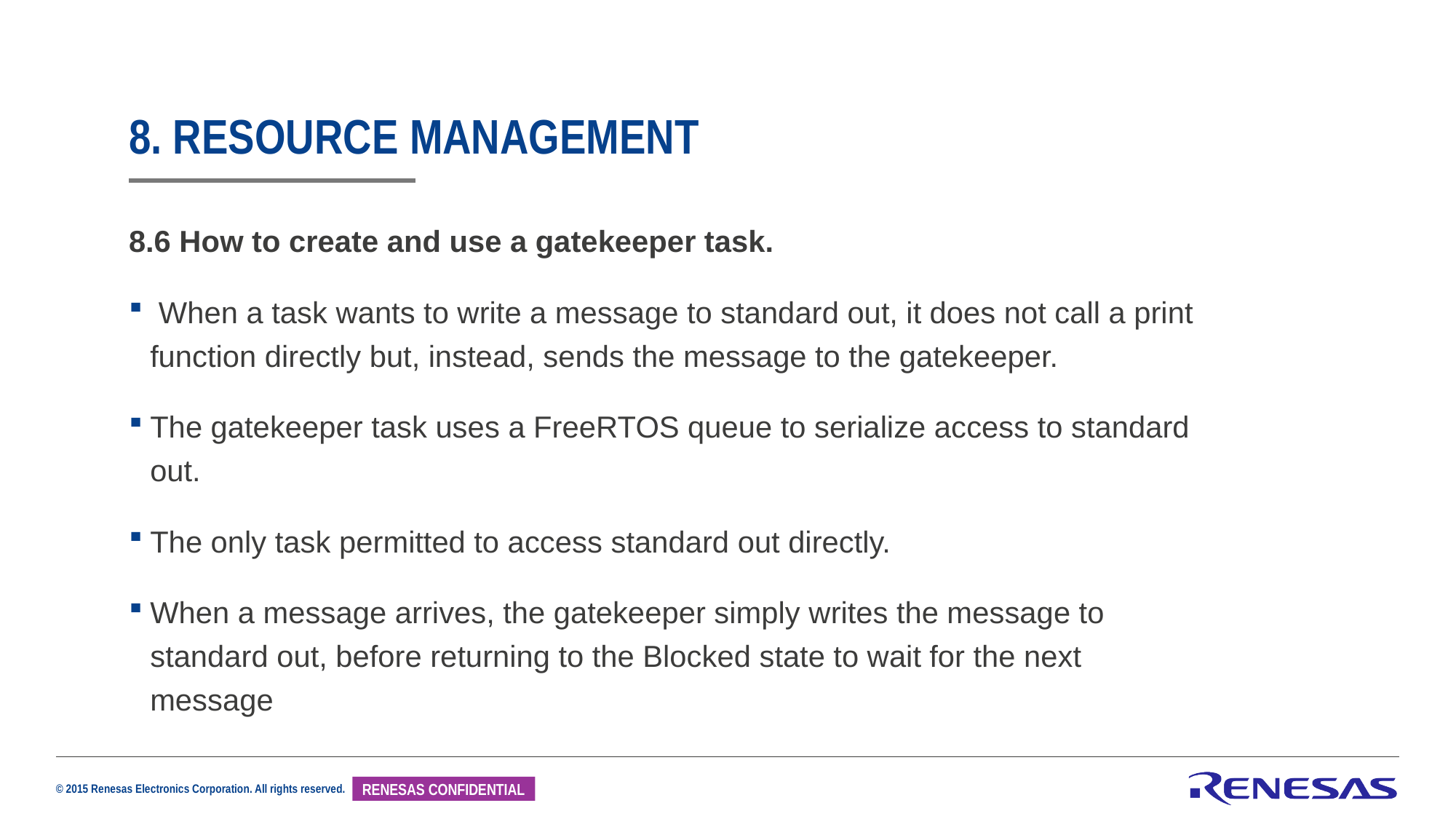

# 8. RESOURCE MANAGEMENT
8.6 How to create and use a gatekeeper task.
 When a task wants to write a message to standard out, it does not call a print function directly but, instead, sends the message to the gatekeeper.
The gatekeeper task uses a FreeRTOS queue to serialize access to standard out.
The only task permitted to access standard out directly.
When a message arrives, the gatekeeper simply writes the message to standard out, before returning to the Blocked state to wait for the next message